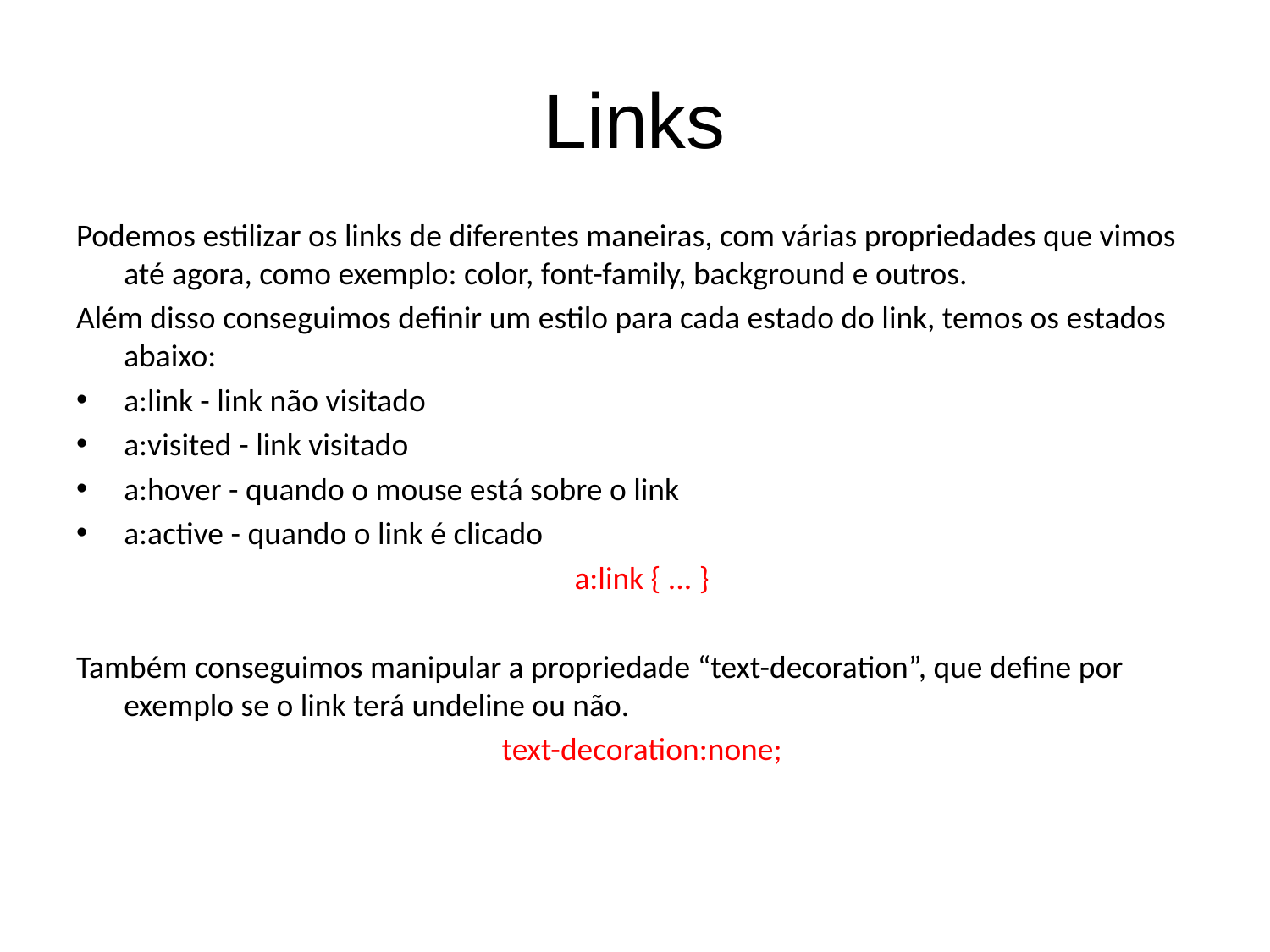

# Links
Podemos estilizar os links de diferentes maneiras, com várias propriedades que vimos até agora, como exemplo: color, font-family, background e outros.
Além disso conseguimos definir um estilo para cada estado do link, temos os estados abaixo:
a:link - link não visitado
a:visited - link visitado
a:hover - quando o mouse está sobre o link
a:active - quando o link é clicado
a:link { ... }

Também conseguimos manipular a propriedade “text-decoration”, que define por exemplo se o link terá undeline ou não.
text-decoration:none;